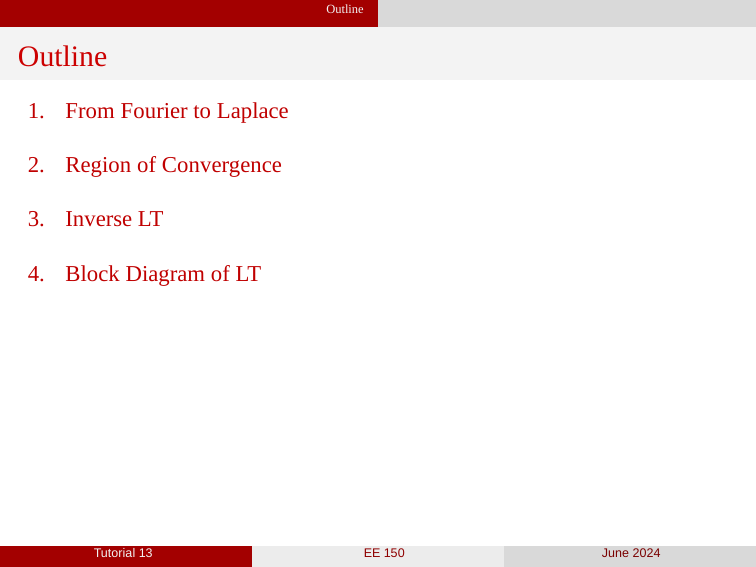

Outline

Outline

From Fourier to Laplace

Region of Convergence

Inverse LT

Block Diagram of LT

Tutorial 13
EE 150
June 2024